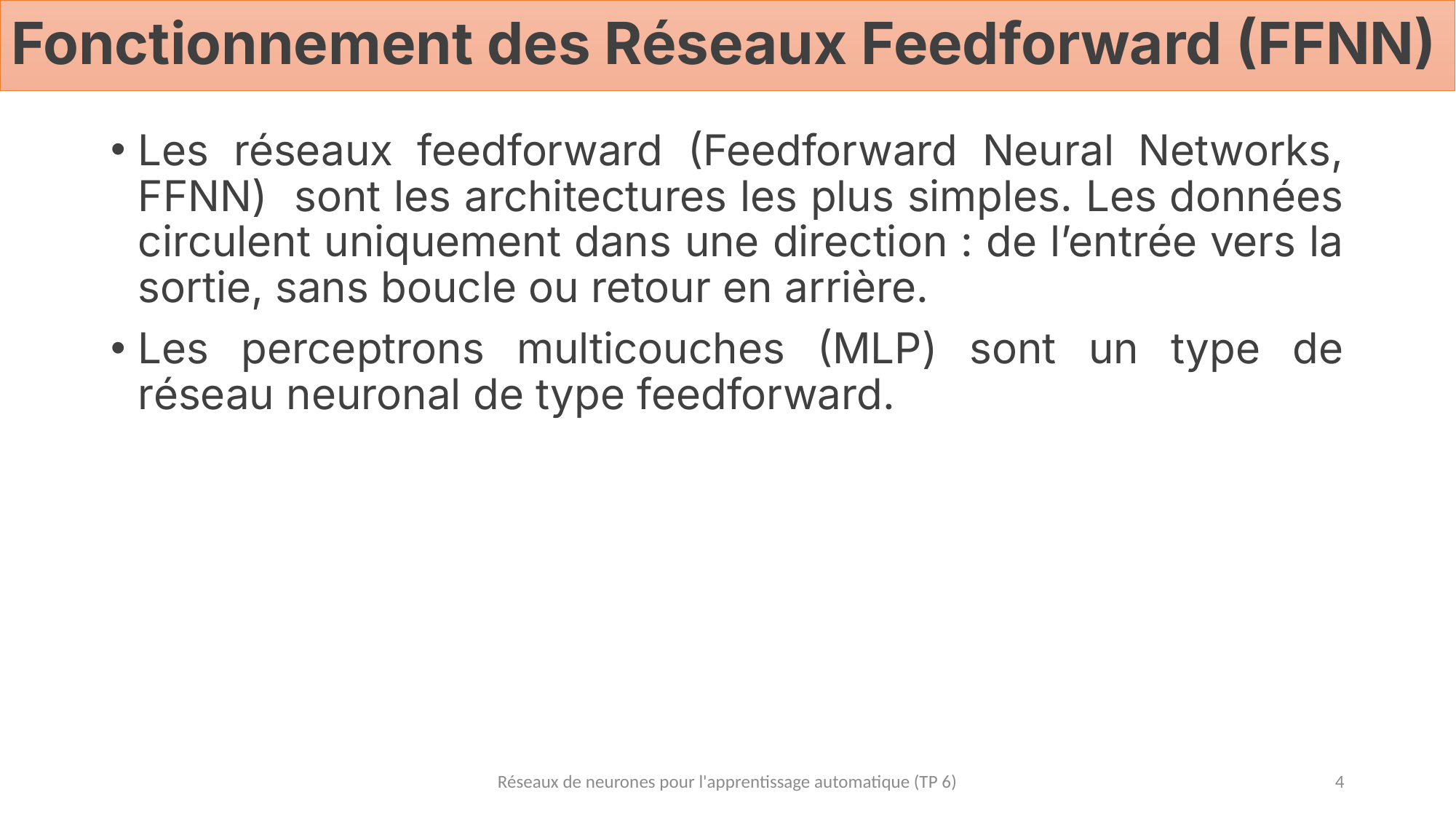

# Fonctionnement des Réseaux Feedforward (FFNN)
Les réseaux feedforward (Feedforward Neural Networks, FFNN)  sont les architectures les plus simples. Les données circulent uniquement dans une direction : de l’entrée vers la sortie, sans boucle ou retour en arrière.
Les perceptrons multicouches (MLP) sont un type de réseau neuronal de type feedforward.
Réseaux de neurones pour l'apprentissage automatique (TP 6)
4